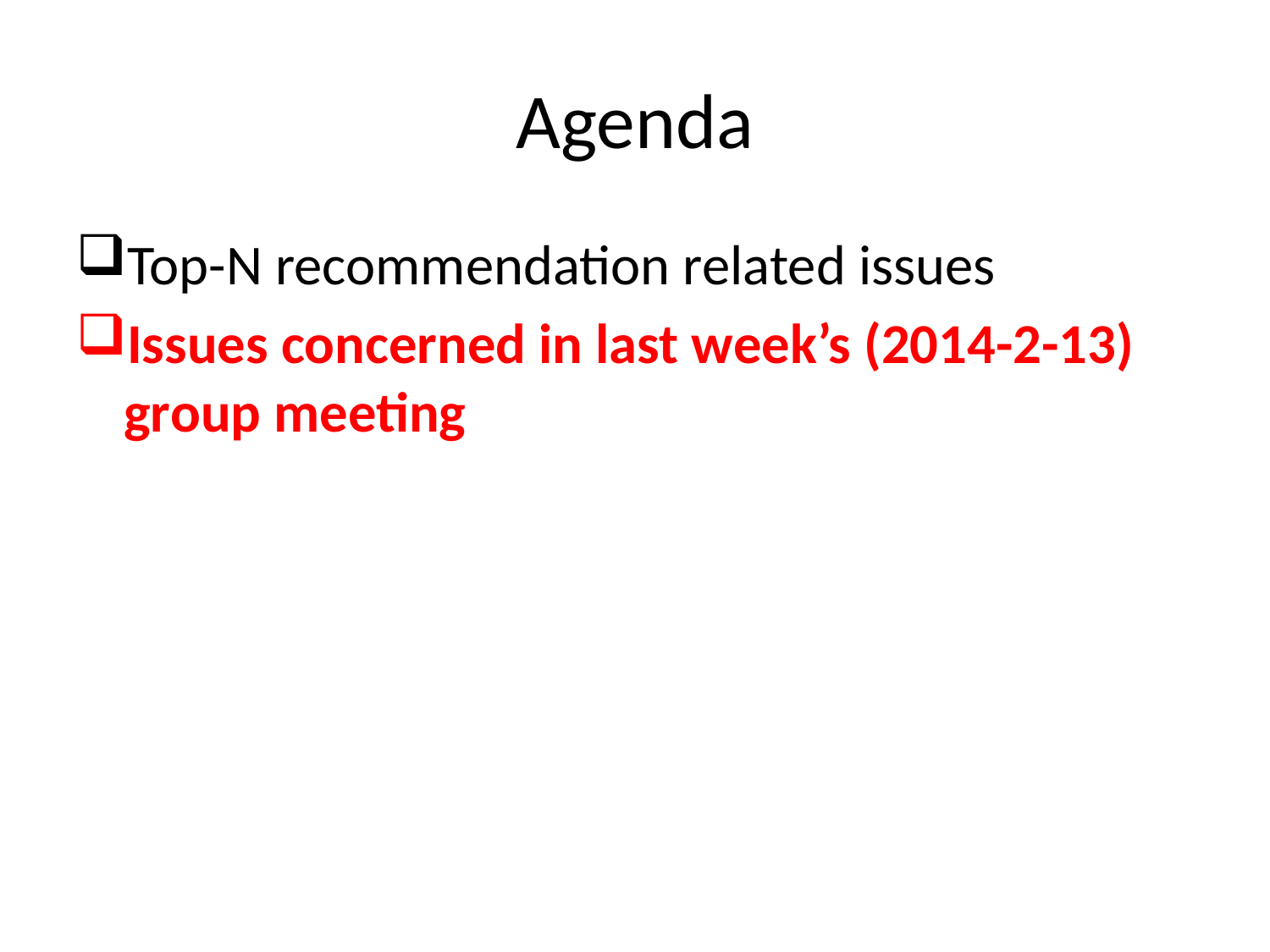

# Agenda
Top-N recommendation related issues
Issues concerned in last week’s (2014-2-13) group meeting